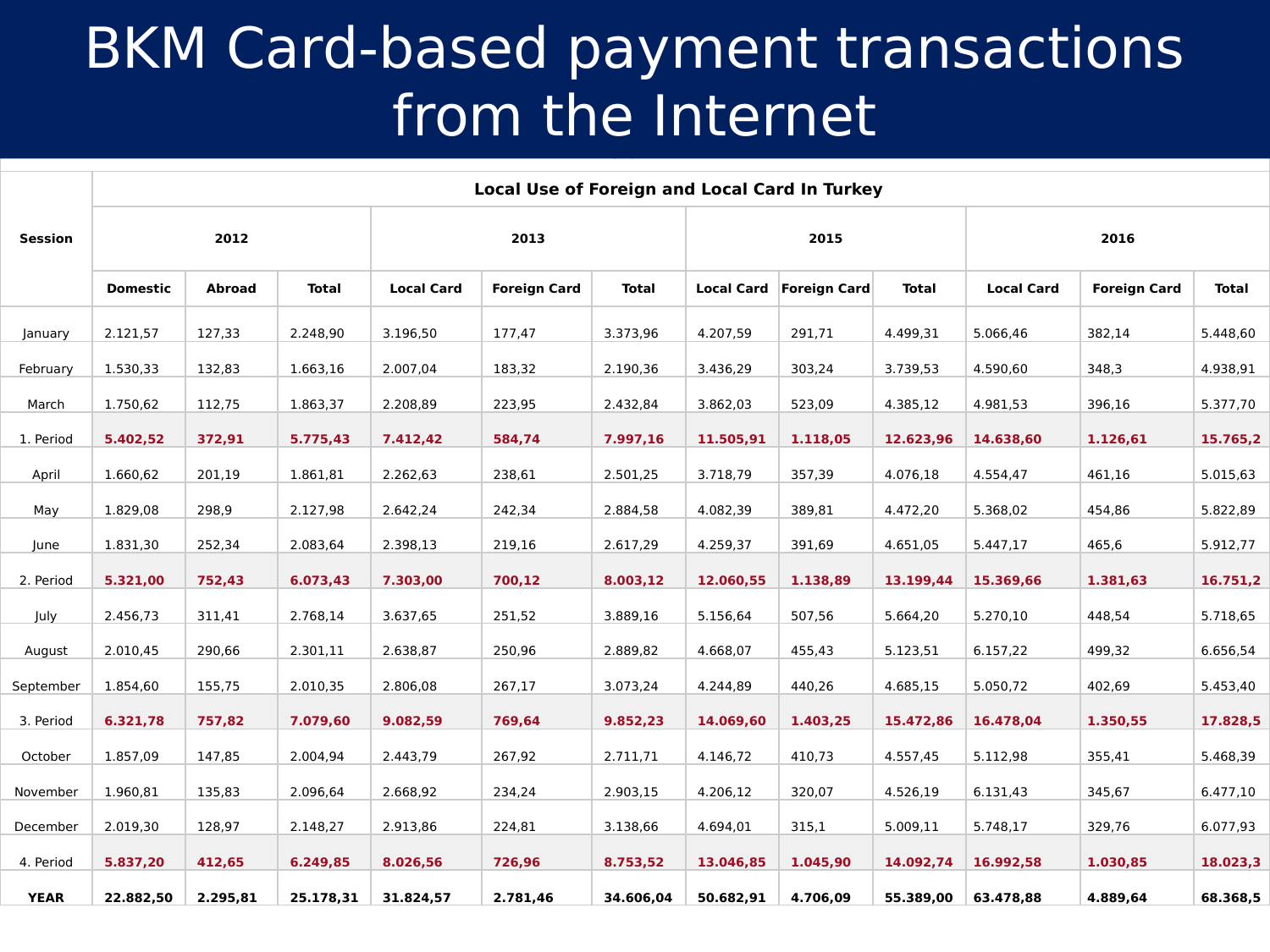

BKM Card-based payment transactions from the Internet
| 2016 YILI |  |  |  |  |  |  |  |  |  |  |  |  |
| --- | --- | --- | --- | --- | --- | --- | --- | --- | --- | --- | --- | --- |
| Session | Local Use of Foreign and Local Card In Turkey |  |  |  |  |  |  |  |  |  |  |  |
|  | 2012 |  |  | 2013 |  |  | 2015 |  |  | 2016 |  |  |
|  | Domestic | Abroad | Total | Local Card | Foreign Card | Total | Local Card | Foreign Card | Total | Local Card | Foreign Card | Total |
| January | 2.121,57 | 127,33 | 2.248,90 | 3.196,50 | 177,47 | 3.373,96 | 4.207,59 | 291,71 | 4.499,31 | 5.066,46 | 382,14 | 5.448,60 |
| February | 1.530,33 | 132,83 | 1.663,16 | 2.007,04 | 183,32 | 2.190,36 | 3.436,29 | 303,24 | 3.739,53 | 4.590,60 | 348,3 | 4.938,91 |
| March | 1.750,62 | 112,75 | 1.863,37 | 2.208,89 | 223,95 | 2.432,84 | 3.862,03 | 523,09 | 4.385,12 | 4.981,53 | 396,16 | 5.377,70 |
| 1. Period | 5.402,52 | 372,91 | 5.775,43 | 7.412,42 | 584,74 | 7.997,16 | 11.505,91 | 1.118,05 | 12.623,96 | 14.638,60 | 1.126,61 | 15.765,2 |
| April | 1.660,62 | 201,19 | 1.861,81 | 2.262,63 | 238,61 | 2.501,25 | 3.718,79 | 357,39 | 4.076,18 | 4.554,47 | 461,16 | 5.015,63 |
| May | 1.829,08 | 298,9 | 2.127,98 | 2.642,24 | 242,34 | 2.884,58 | 4.082,39 | 389,81 | 4.472,20 | 5.368,02 | 454,86 | 5.822,89 |
| June | 1.831,30 | 252,34 | 2.083,64 | 2.398,13 | 219,16 | 2.617,29 | 4.259,37 | 391,69 | 4.651,05 | 5.447,17 | 465,6 | 5.912,77 |
| 2. Period | 5.321,00 | 752,43 | 6.073,43 | 7.303,00 | 700,12 | 8.003,12 | 12.060,55 | 1.138,89 | 13.199,44 | 15.369,66 | 1.381,63 | 16.751,2 |
| July | 2.456,73 | 311,41 | 2.768,14 | 3.637,65 | 251,52 | 3.889,16 | 5.156,64 | 507,56 | 5.664,20 | 5.270,10 | 448,54 | 5.718,65 |
| August | 2.010,45 | 290,66 | 2.301,11 | 2.638,87 | 250,96 | 2.889,82 | 4.668,07 | 455,43 | 5.123,51 | 6.157,22 | 499,32 | 6.656,54 |
| September | 1.854,60 | 155,75 | 2.010,35 | 2.806,08 | 267,17 | 3.073,24 | 4.244,89 | 440,26 | 4.685,15 | 5.050,72 | 402,69 | 5.453,40 |
| 3. Period | 6.321,78 | 757,82 | 7.079,60 | 9.082,59 | 769,64 | 9.852,23 | 14.069,60 | 1.403,25 | 15.472,86 | 16.478,04 | 1.350,55 | 17.828,5 |
| October | 1.857,09 | 147,85 | 2.004,94 | 2.443,79 | 267,92 | 2.711,71 | 4.146,72 | 410,73 | 4.557,45 | 5.112,98 | 355,41 | 5.468,39 |
| November | 1.960,81 | 135,83 | 2.096,64 | 2.668,92 | 234,24 | 2.903,15 | 4.206,12 | 320,07 | 4.526,19 | 6.131,43 | 345,67 | 6.477,10 |
| December | 2.019,30 | 128,97 | 2.148,27 | 2.913,86 | 224,81 | 3.138,66 | 4.694,01 | 315,1 | 5.009,11 | 5.748,17 | 329,76 | 6.077,93 |
| 4. Period | 5.837,20 | 412,65 | 6.249,85 | 8.026,56 | 726,96 | 8.753,52 | 13.046,85 | 1.045,90 | 14.092,74 | 16.992,58 | 1.030,85 | 18.023,3 |
| YEAR | 22.882,50 | 2.295,81 | 25.178,31 | 31.824,57 | 2.781,46 | 34.606,04 | 50.682,91 | 4.706,09 | 55.389,00 | 63.478,88 | 4.889,64 | 68.368,5 |